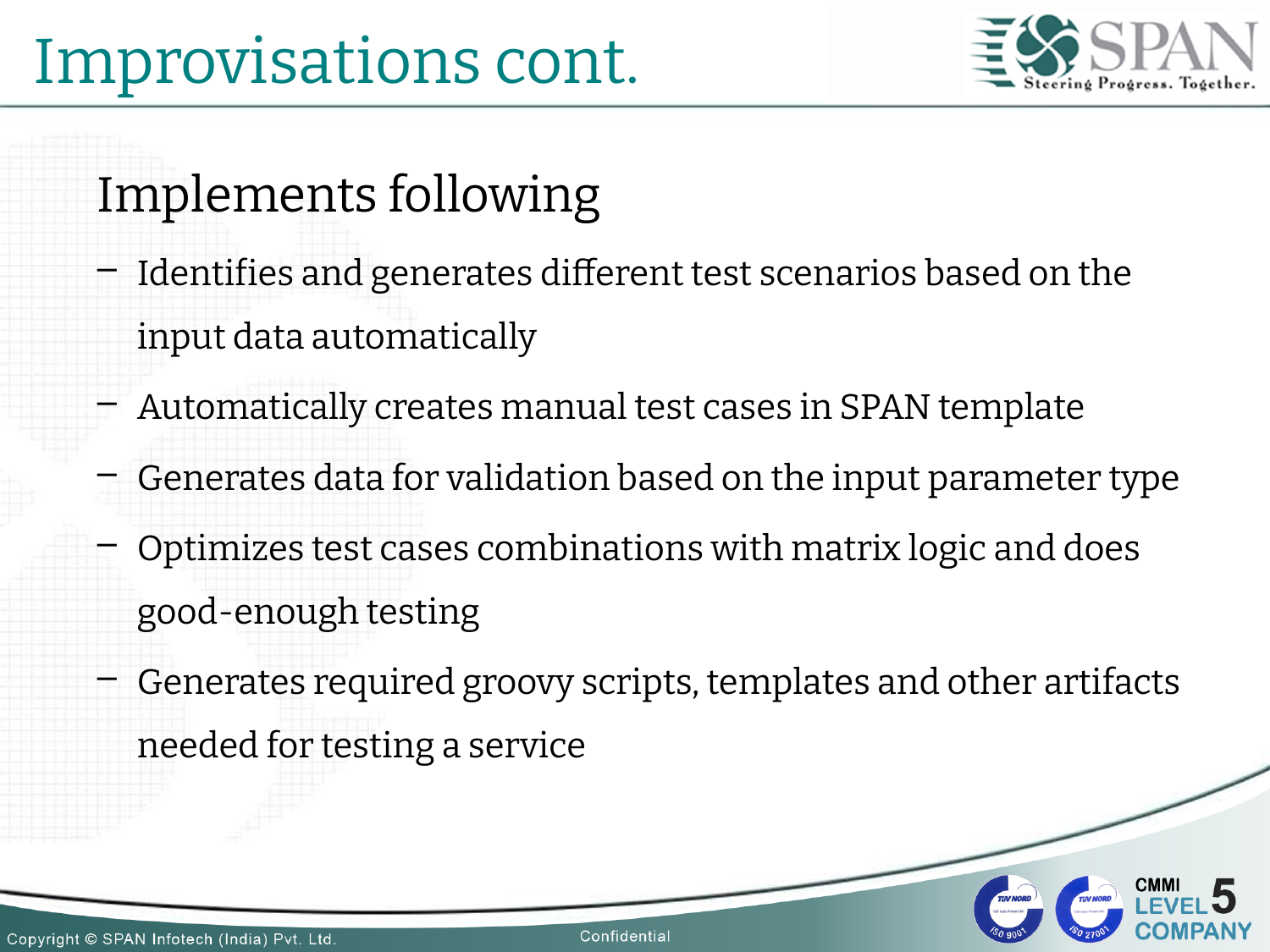

# Improvisations cont.
Implements following
Identifies and generates different test scenarios based on the input data automatically
Automatically creates manual test cases in SPAN template
Generates data for validation based on the input parameter type
Optimizes test cases combinations with matrix logic and does good-enough testing
Generates required groovy scripts, templates and other artifacts needed for testing a service